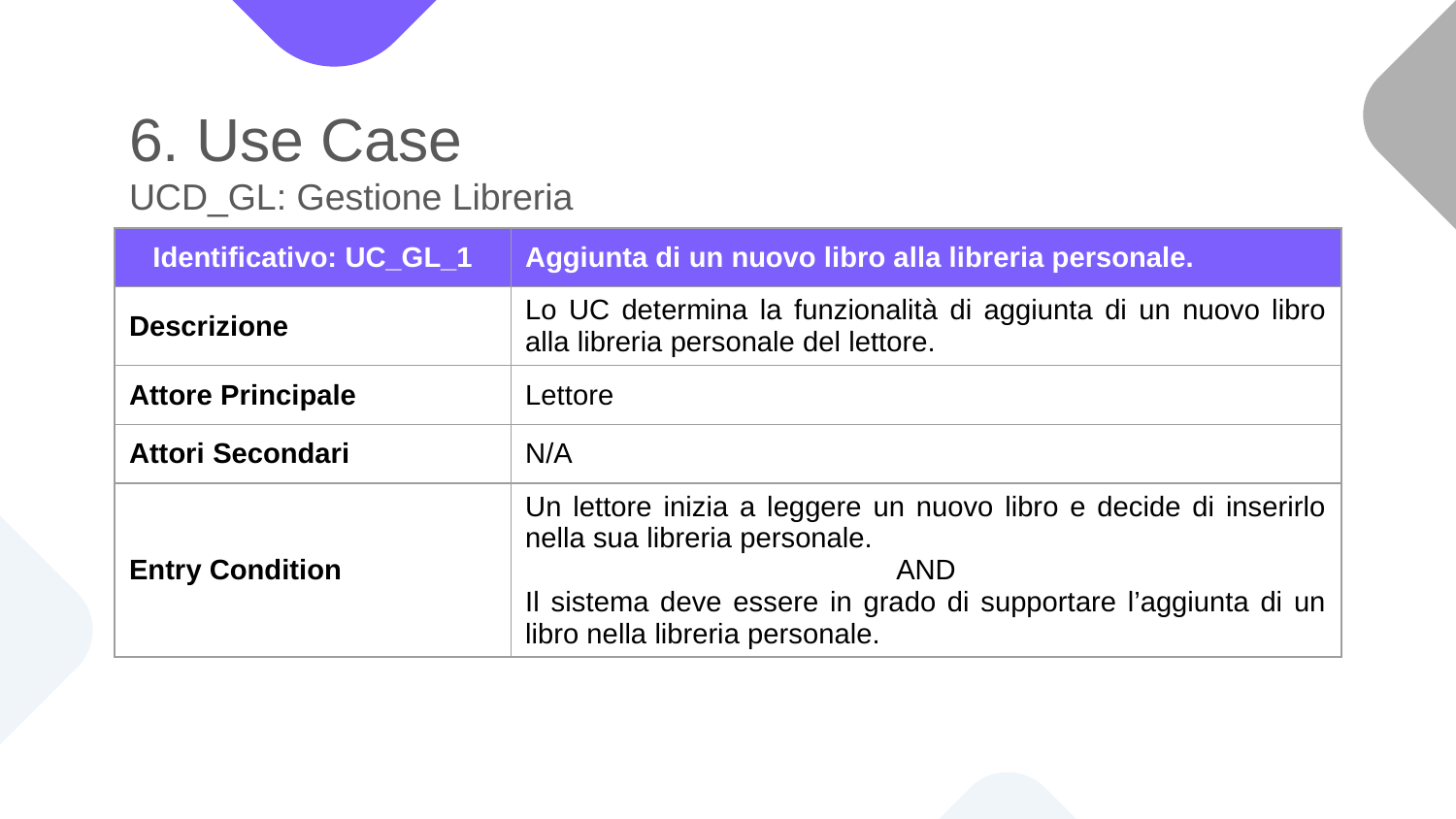

# 6. Use Case UCD_GL: Gestione Libreria
| Identificativo: UC\_GL\_1 | Aggiunta di un nuovo libro alla libreria personale. |
| --- | --- |
| Descrizione | Lo UC determina la funzionalità di aggiunta di un nuovo libro alla libreria personale del lettore. |
| Attore Principale | Lettore |
| Attori Secondari | N/A |
| Entry Condition | Un lettore inizia a leggere un nuovo libro e decide di inserirlo nella sua libreria personale. AND Il sistema deve essere in grado di supportare l’aggiunta di un libro nella libreria personale. |